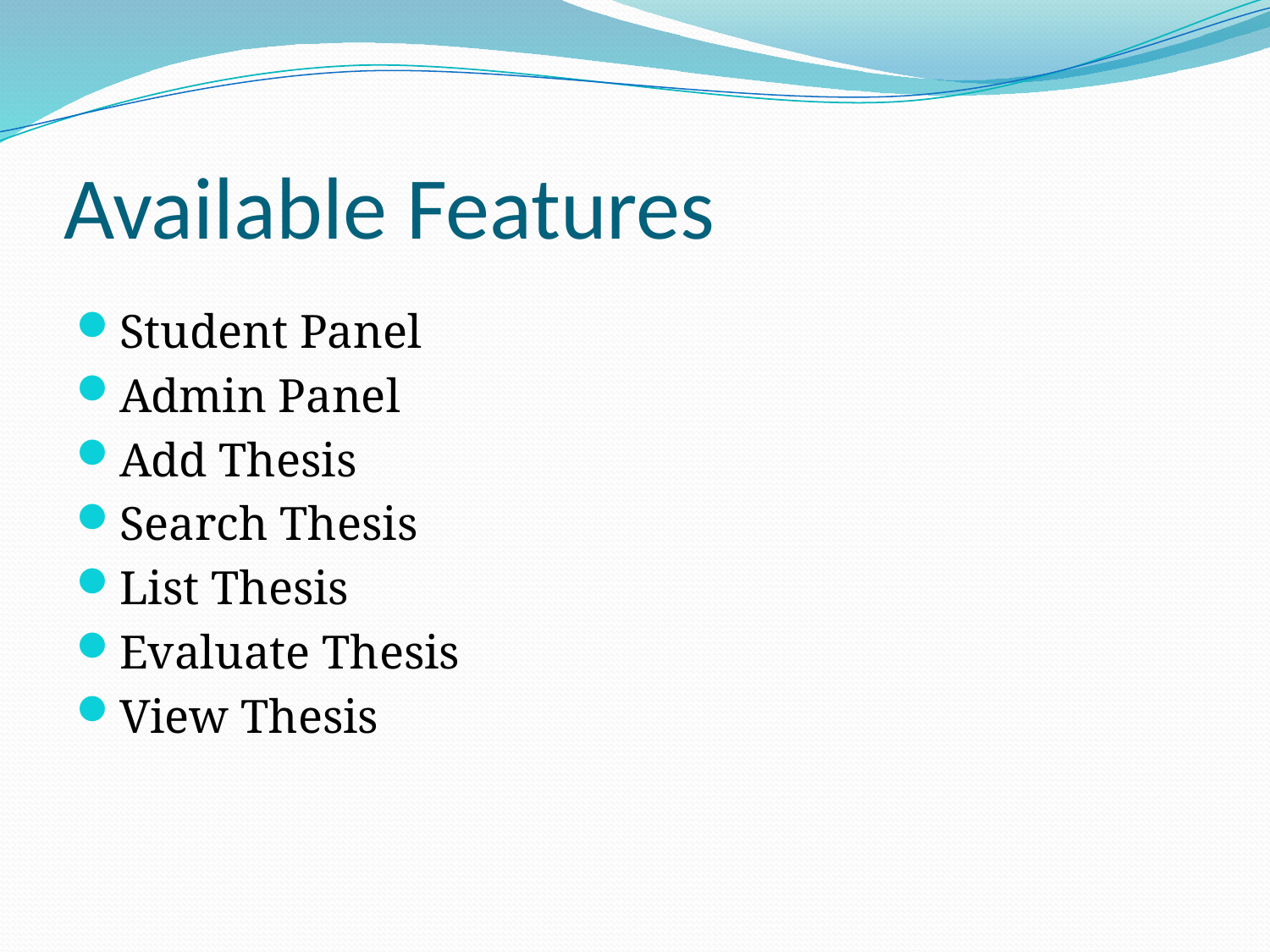

# Available Features
Student Panel
Admin Panel
Add Thesis
Search Thesis
List Thesis
Evaluate Thesis
View Thesis